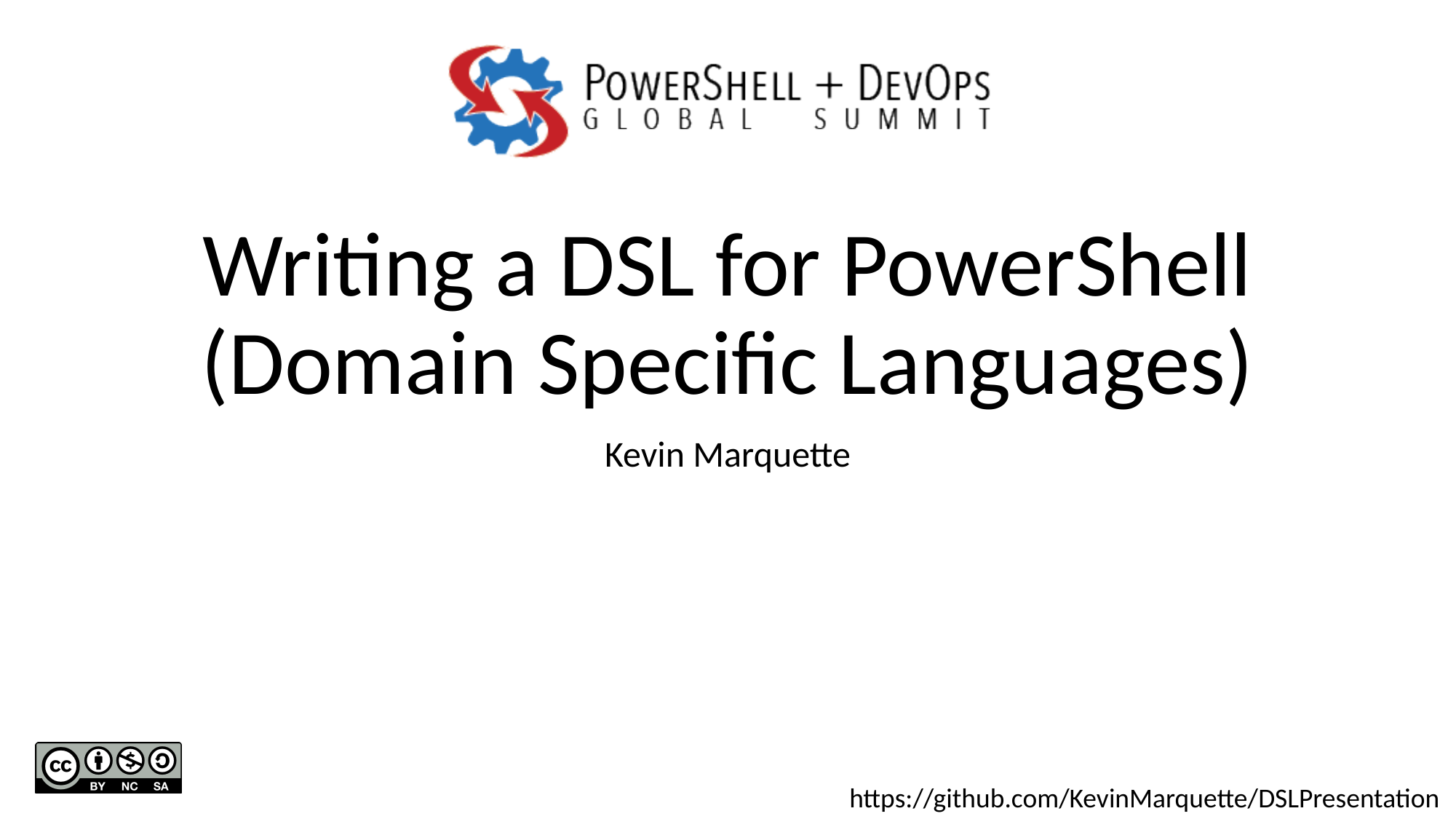

# Writing a DSL for PowerShell (Domain Specific Languages)
Kevin Marquette
https://github.com/KevinMarquette/DSLPresentation